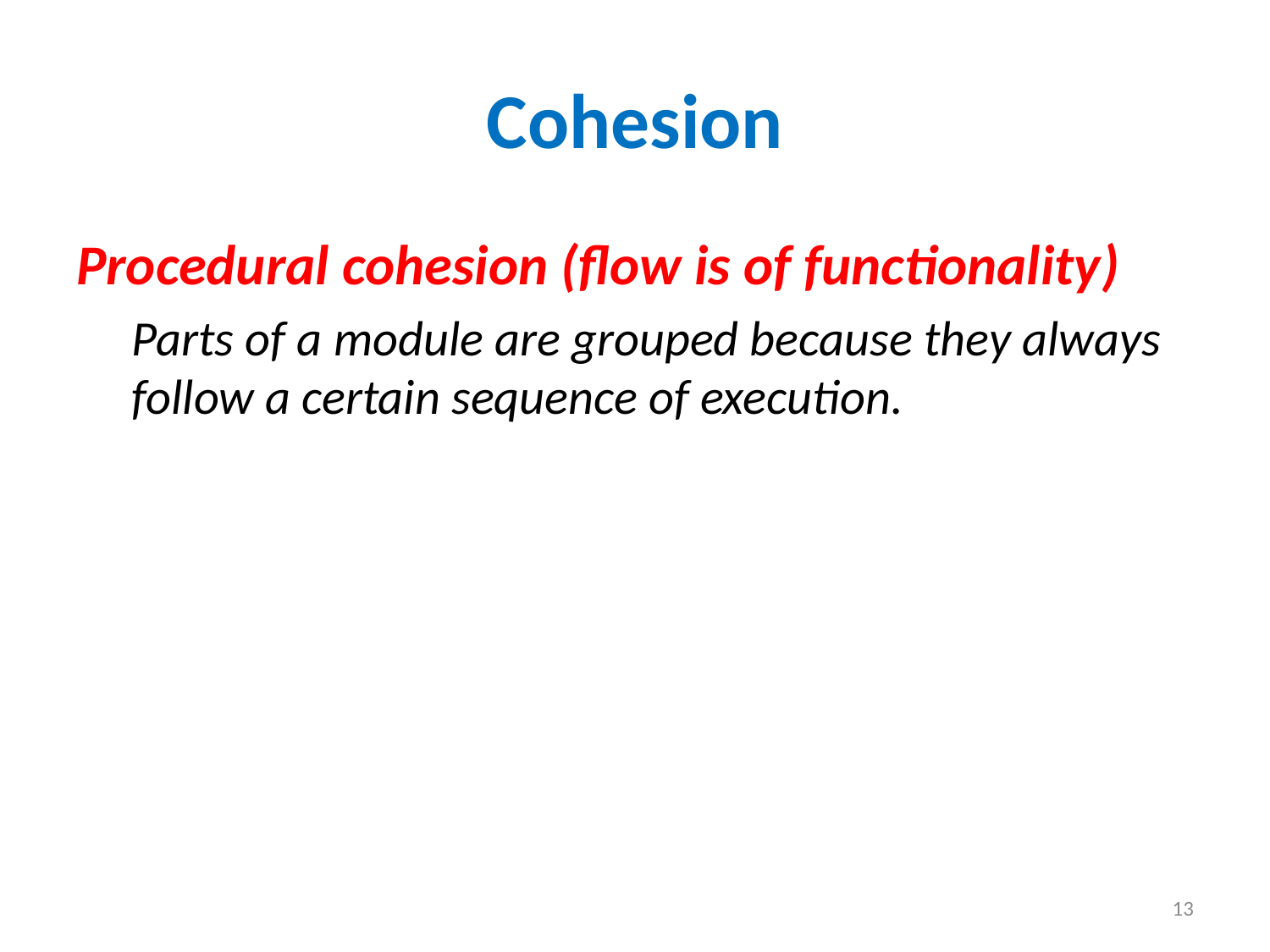

# Cohesion
Procedural cohesion (flow is of functionality)
Parts of a module are grouped because they always follow a certain sequence of execution.
13